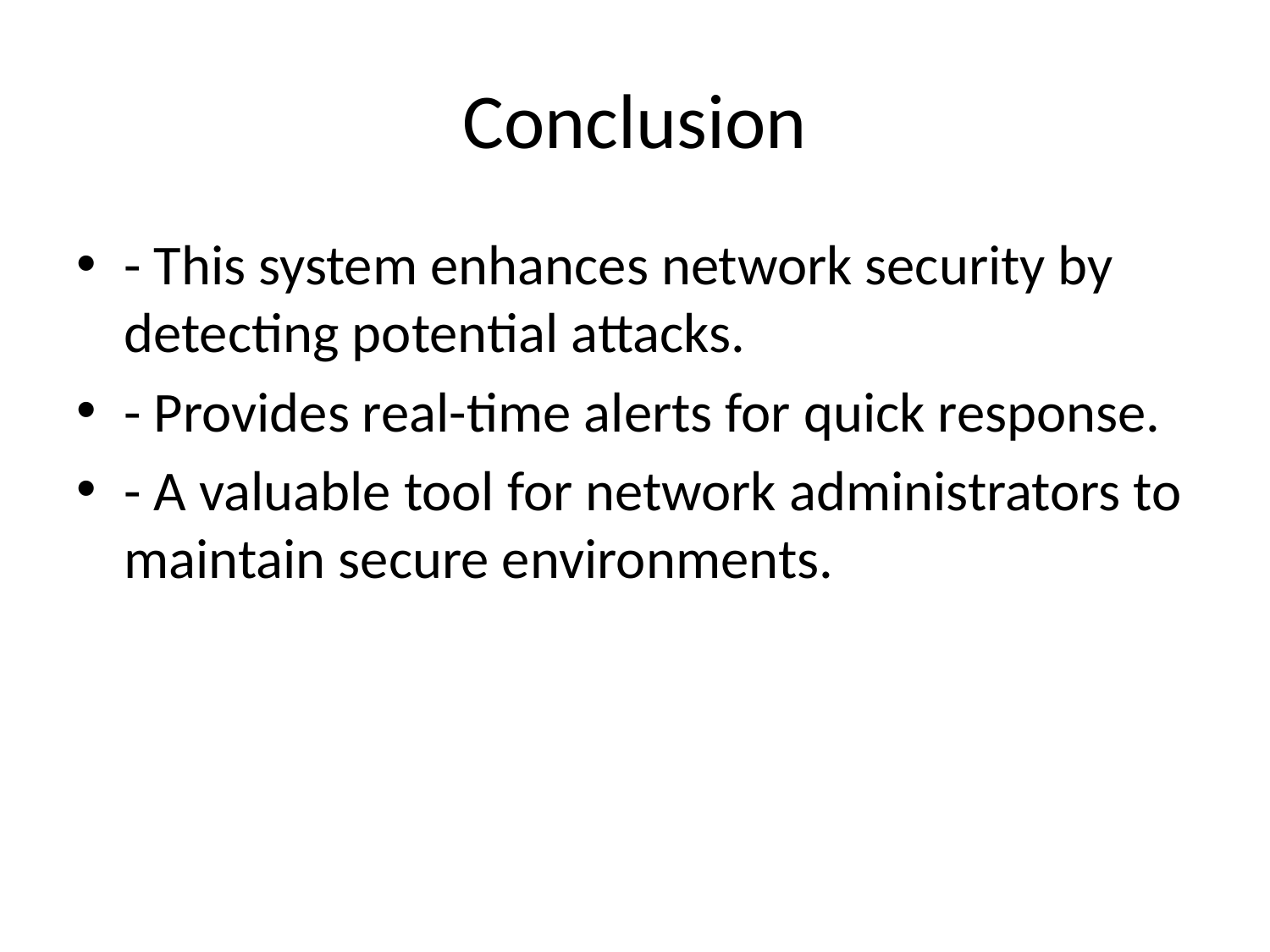

# Conclusion
- This system enhances network security by detecting potential attacks.
- Provides real-time alerts for quick response.
- A valuable tool for network administrators to maintain secure environments.